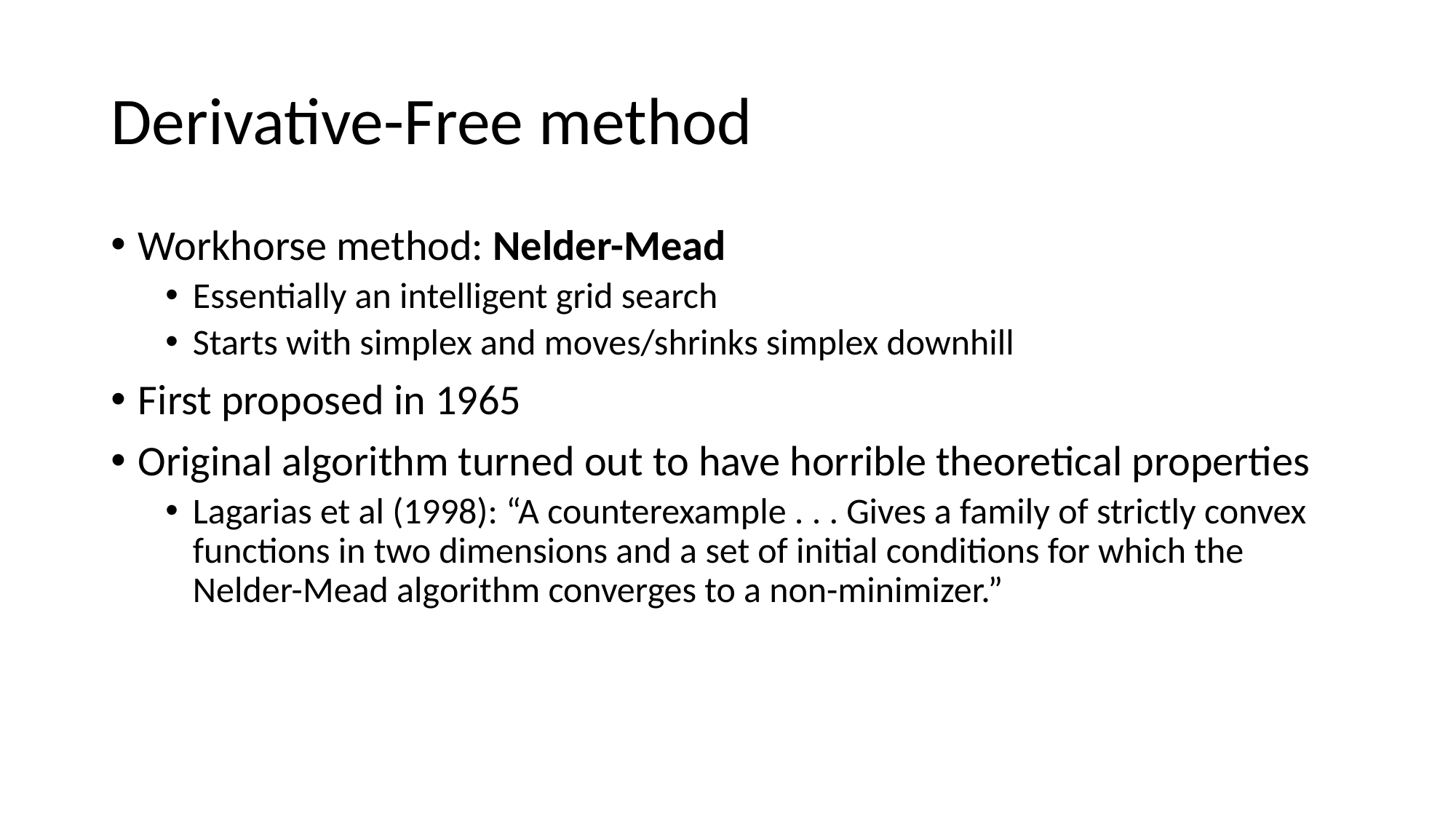

# Derivative-Free method
Workhorse method: Nelder-Mead
Essentially an intelligent grid search
Starts with simplex and moves/shrinks simplex downhill
First proposed in 1965
Original algorithm turned out to have horrible theoretical properties
Lagarias et al (1998): “A counterexample . . . Gives a family of strictly convex functions in two dimensions and a set of initial conditions for which the Nelder-Mead algorithm converges to a non-minimizer.”